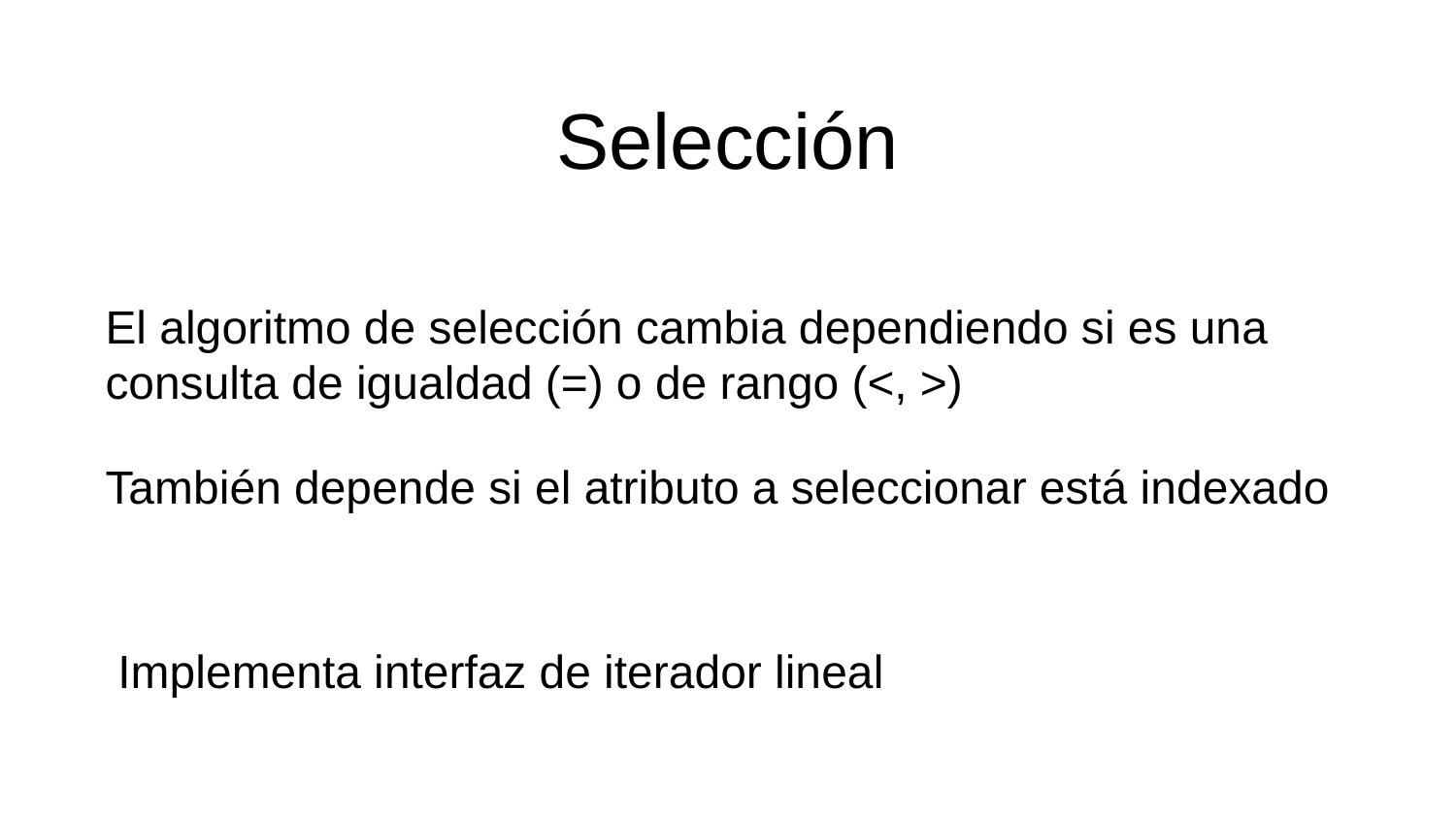

Selección
El algoritmo de selección cambia dependiendo si es una consulta de igualdad (=) o de rango (<, >)
También depende si el atributo a seleccionar está indexado
Implementa interfaz de iterador lineal